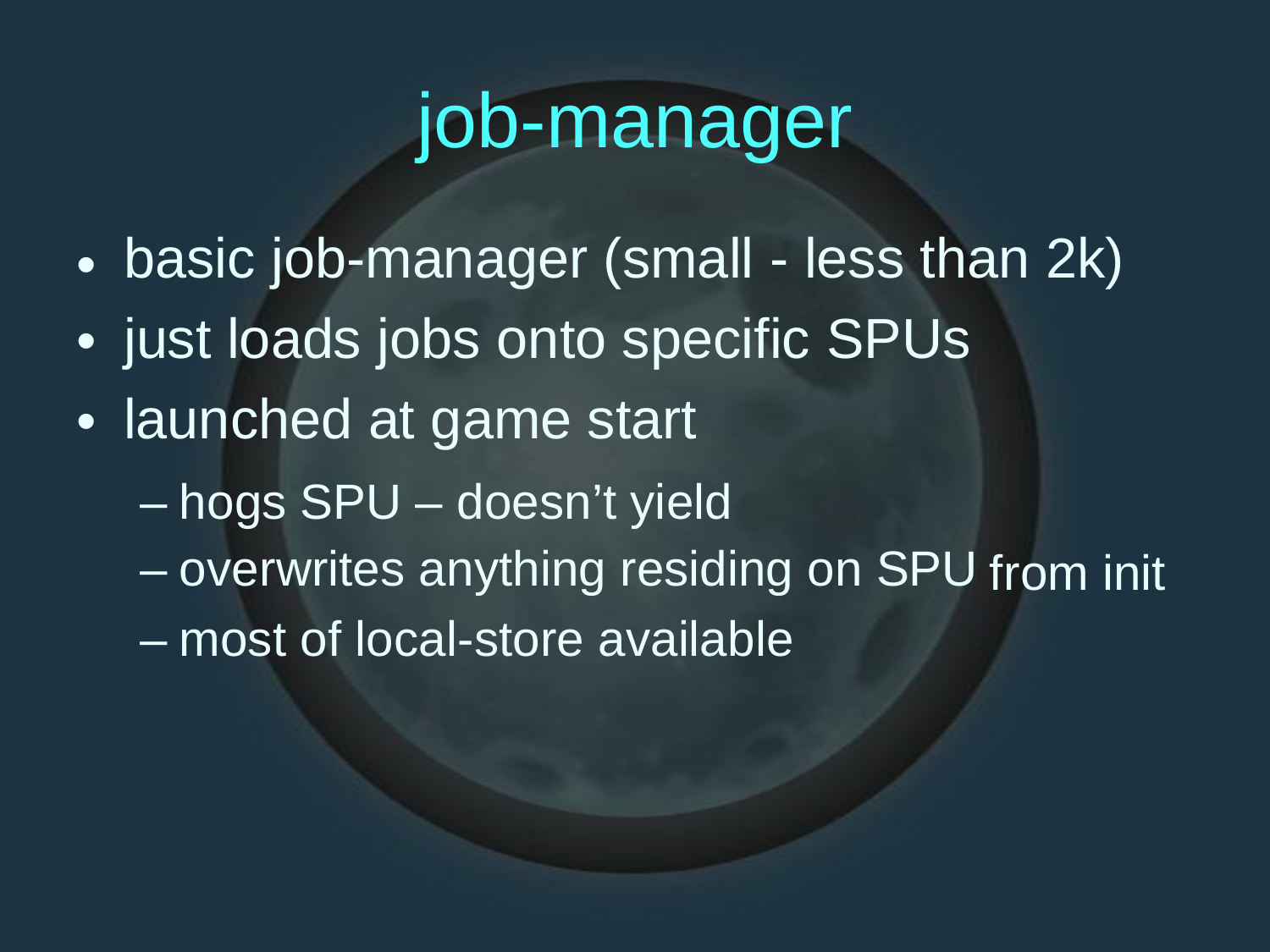

job-manager
basic job-manager (small - less than 2k)
just loads jobs onto specific SPUs
launched at game start
•
•
•
–
–
–
hogs SPU – doesn’t yield
overwrites anything residing on SPU
most of local-store available
from init